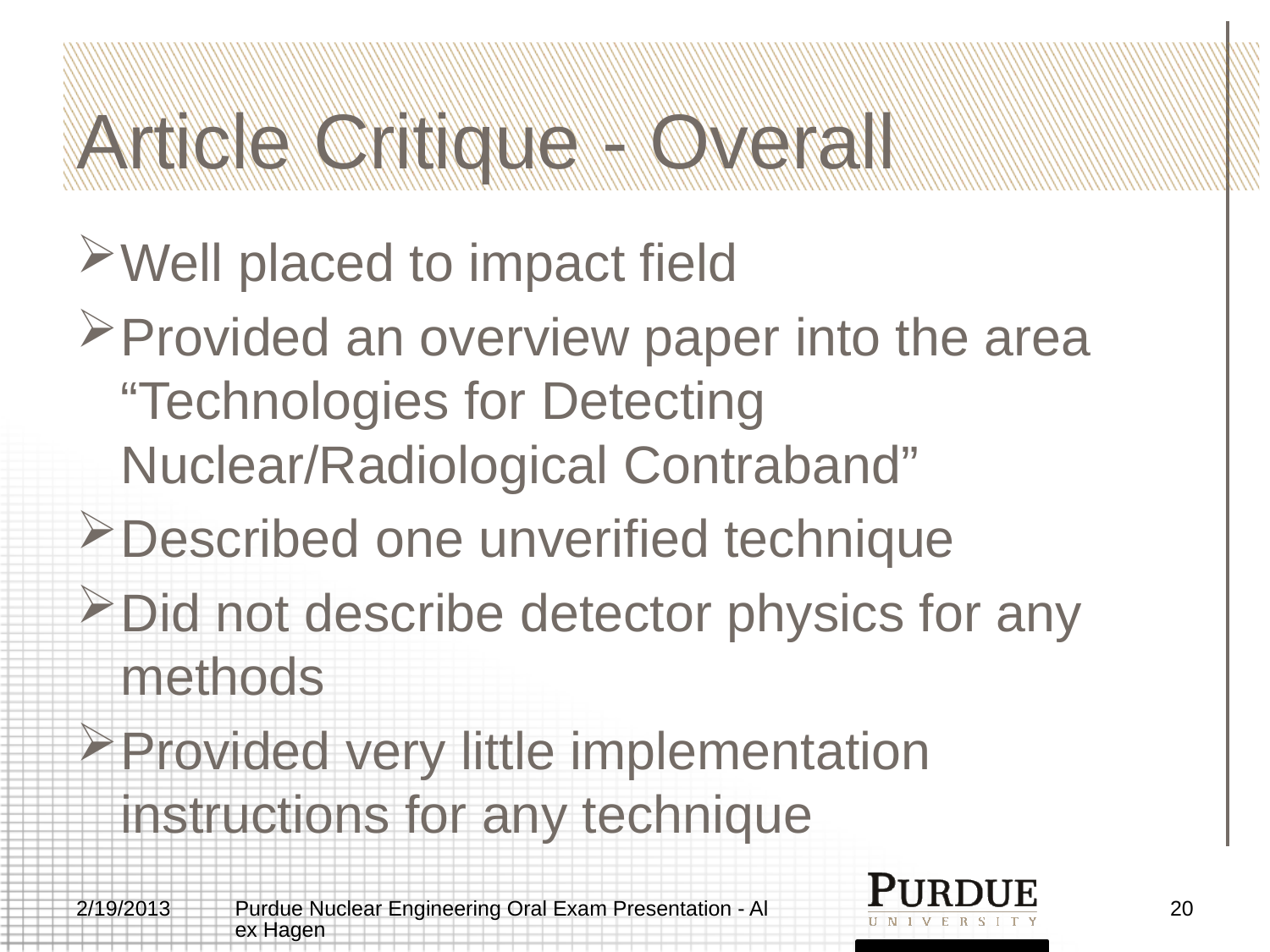

# Article Critique - Overall
Well placed to impact field
Provided an overview paper into the area “Technologies for Detecting Nuclear/Radiological Contraband”
Described one unverified technique
Did not describe detector physics for any methods
Provided very little implementation instructions for any technique
2/19/2013
Purdue Nuclear Engineering Oral Exam Presentation - Alex Hagen
20